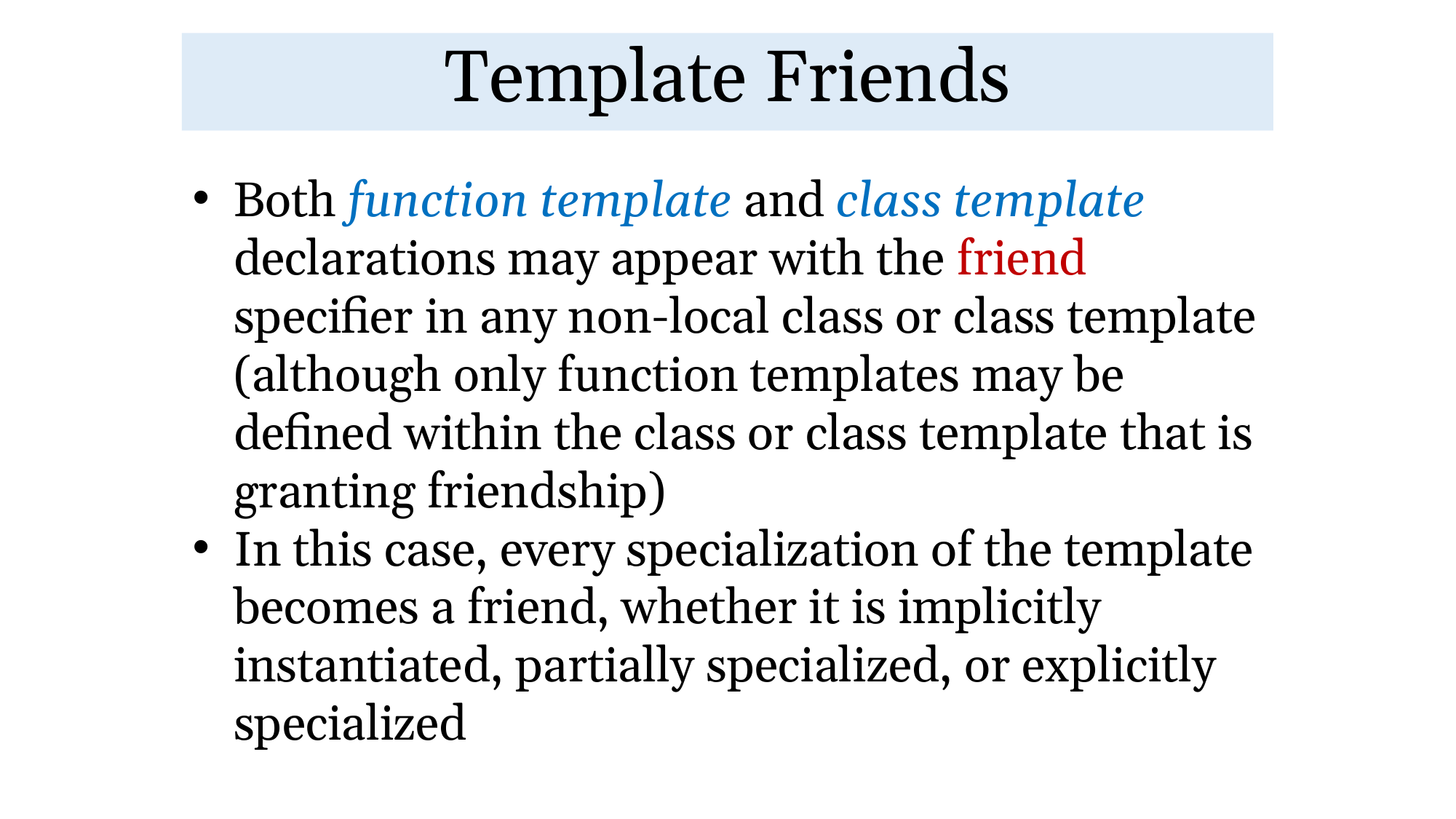

Template Friends
Both function template and class template declarations may appear with the friend specifier in any non-local class or class template (although only function templates may be defined within the class or class template that is granting friendship)
In this case, every specialization of the template becomes a friend, whether it is implicitly instantiated, partially specialized, or explicitly specialized